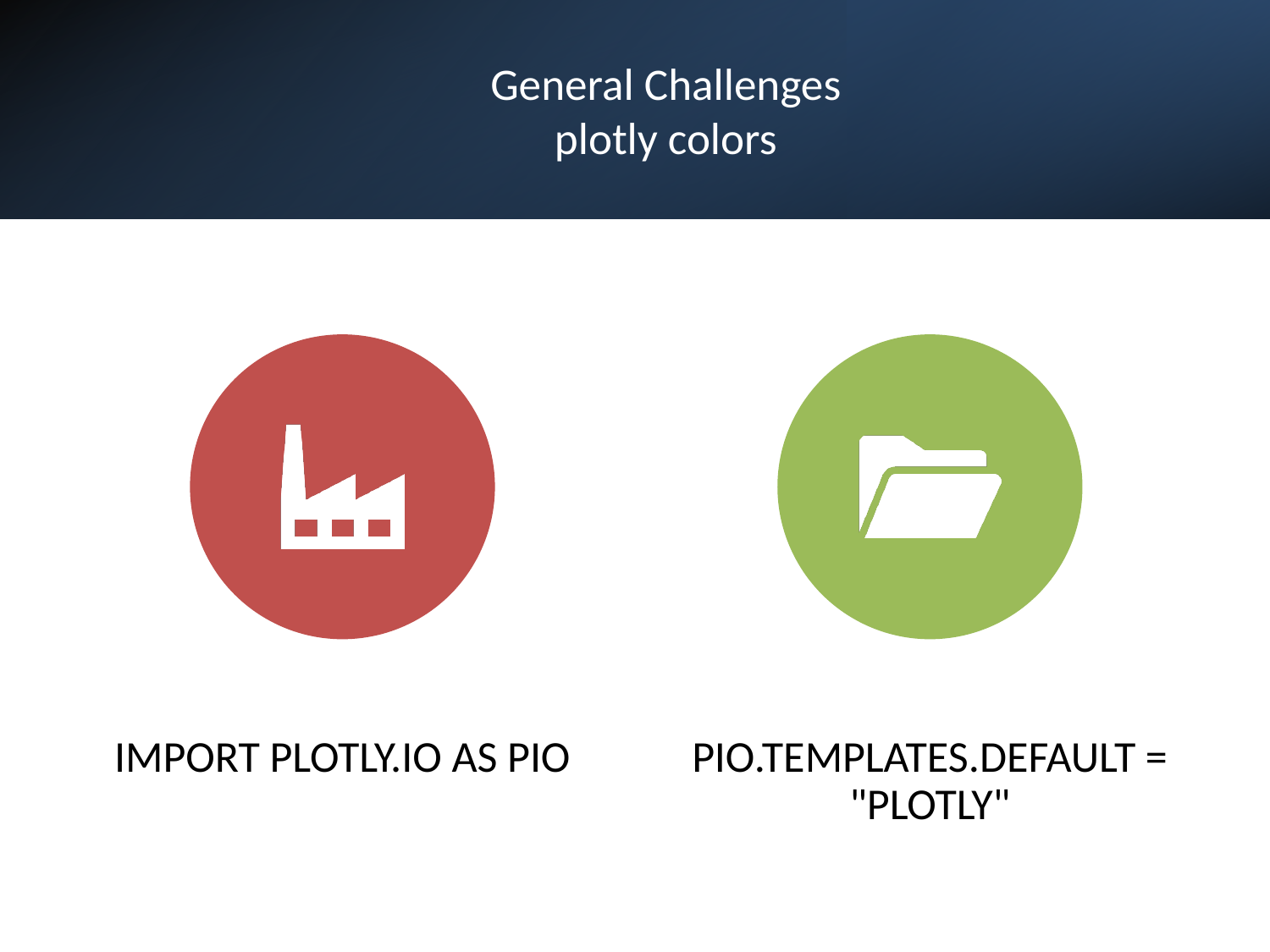

# General Challenges plotly colors
import plotly.io as pio
pio.templates.default = "plotly"